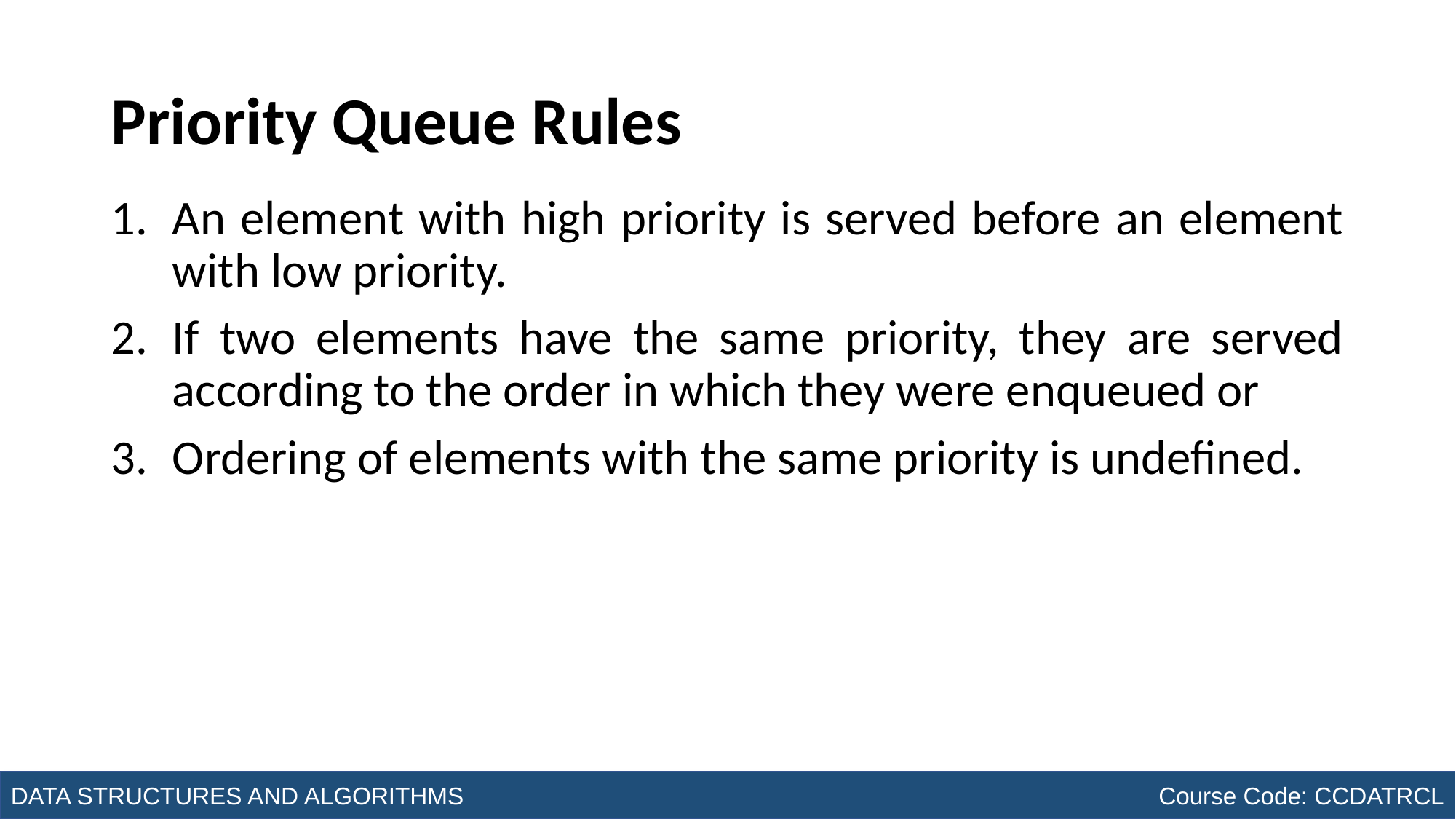

# Priority Queue Rules
An element with high priority is served before an element with low priority.
If two elements have the same priority, they are served according to the order in which they were enqueued or
Ordering of elements with the same priority is undefined.

Joseph Marvin R. Imperial
DATA STRUCTURES AND ALGORITHMS
NU College of Computing and Information Technologies
Course Code: CCDATRCL